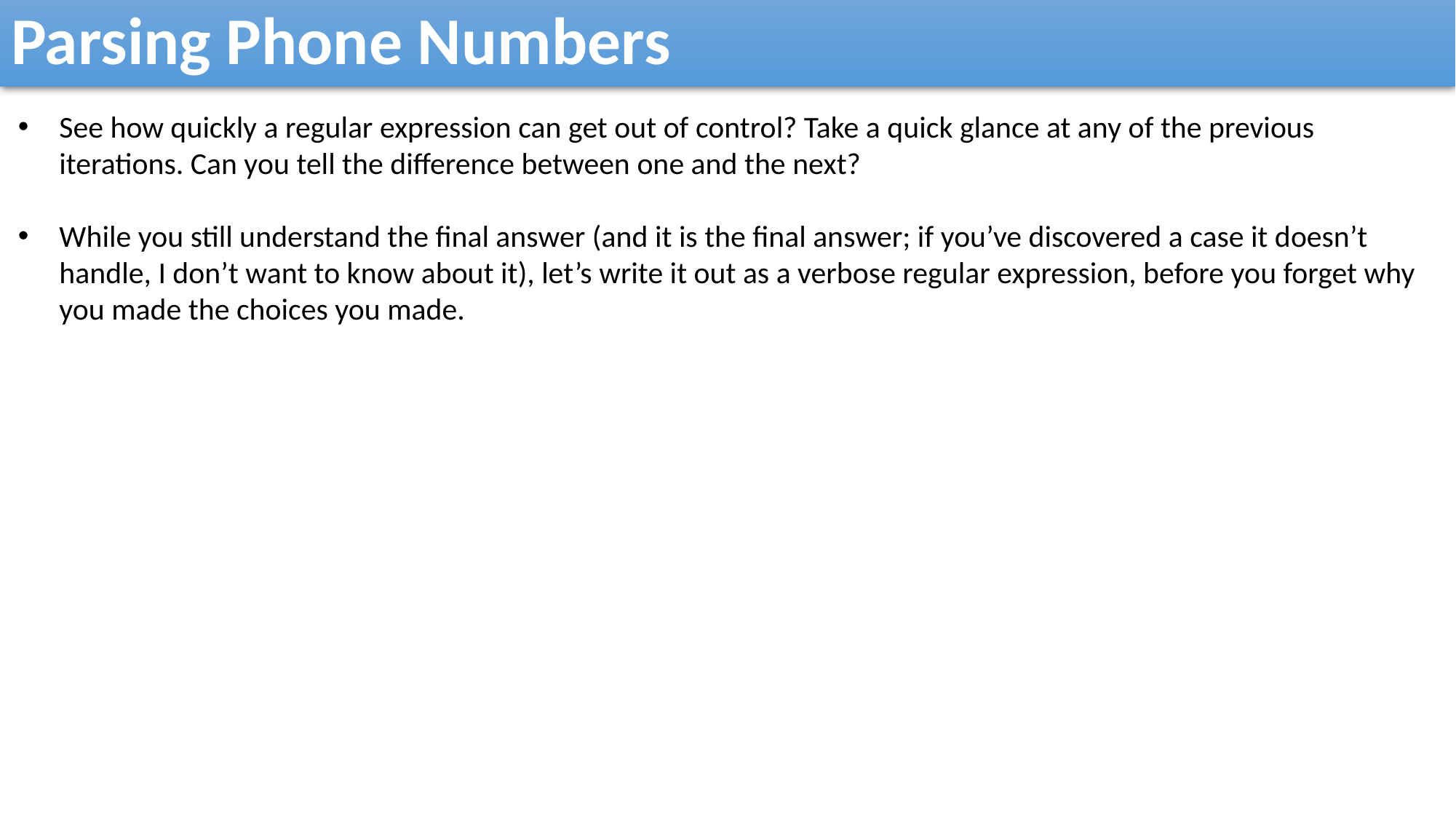

Parsing Phone Numbers
See how quickly a regular expression can get out of control? Take a quick glance at any of the previous iterations. Can you tell the difference between one and the next?

While you still understand the final answer (and it is the final answer; if you’ve discovered a case it doesn’t handle, I don’t want to know about it), let’s write it out as a verbose regular expression, before you forget why you made the choices you made.